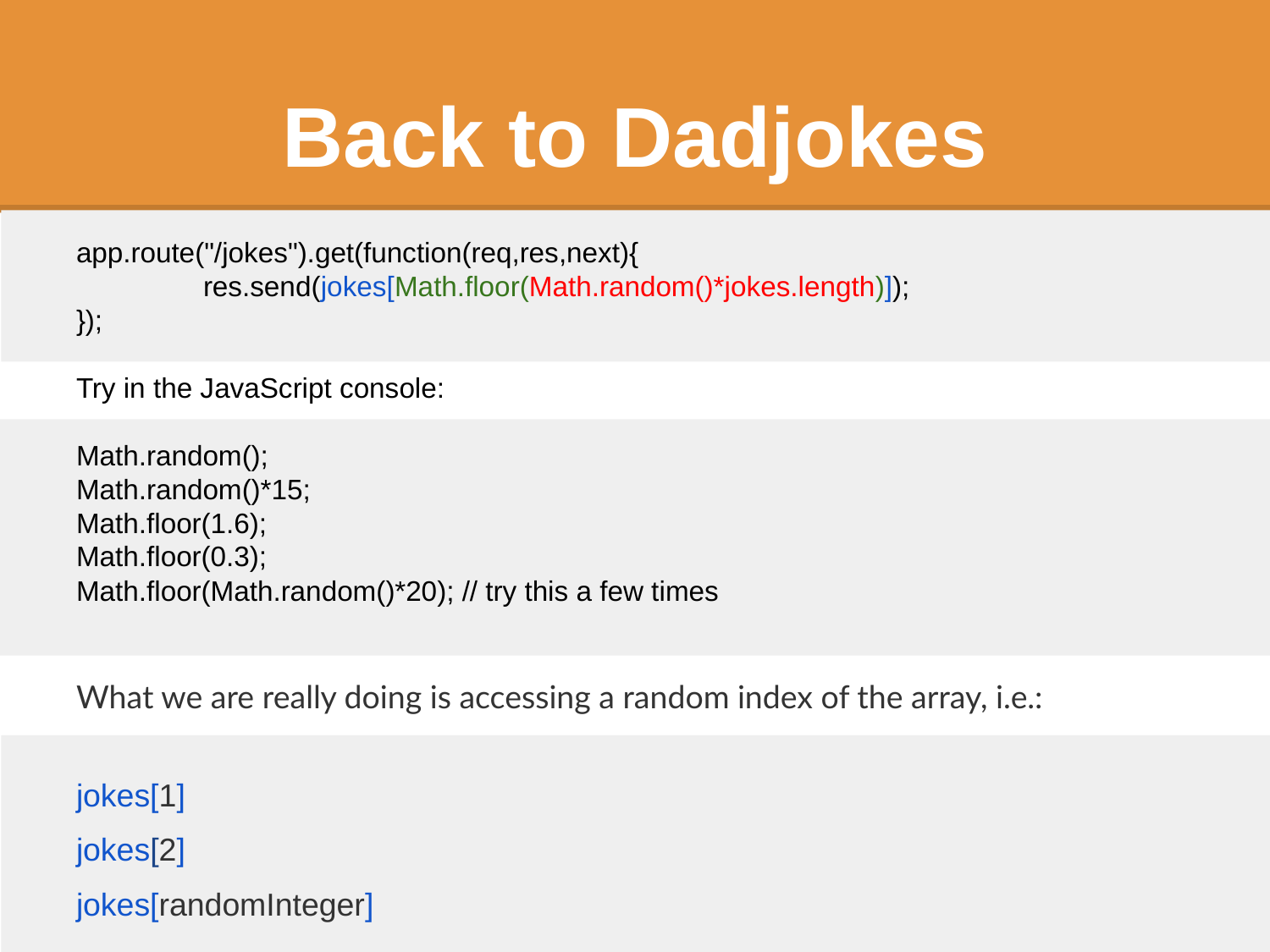

# Back to Dadjokes

app.route("/jokes").get(function(req,res,next){
	res.send(jokes[Math.floor(Math.random()*jokes.length)]);
});

Try in the JavaScript console:

Math.random();
Math.random()*15;
Math.floor(1.6);
Math.floor(0.3);
Math.floor(Math.random()*20); // try this a few times

What we are really doing is accessing a random index of the array, i.e.:
jokes[1]
jokes[2]
jokes[randomInteger]